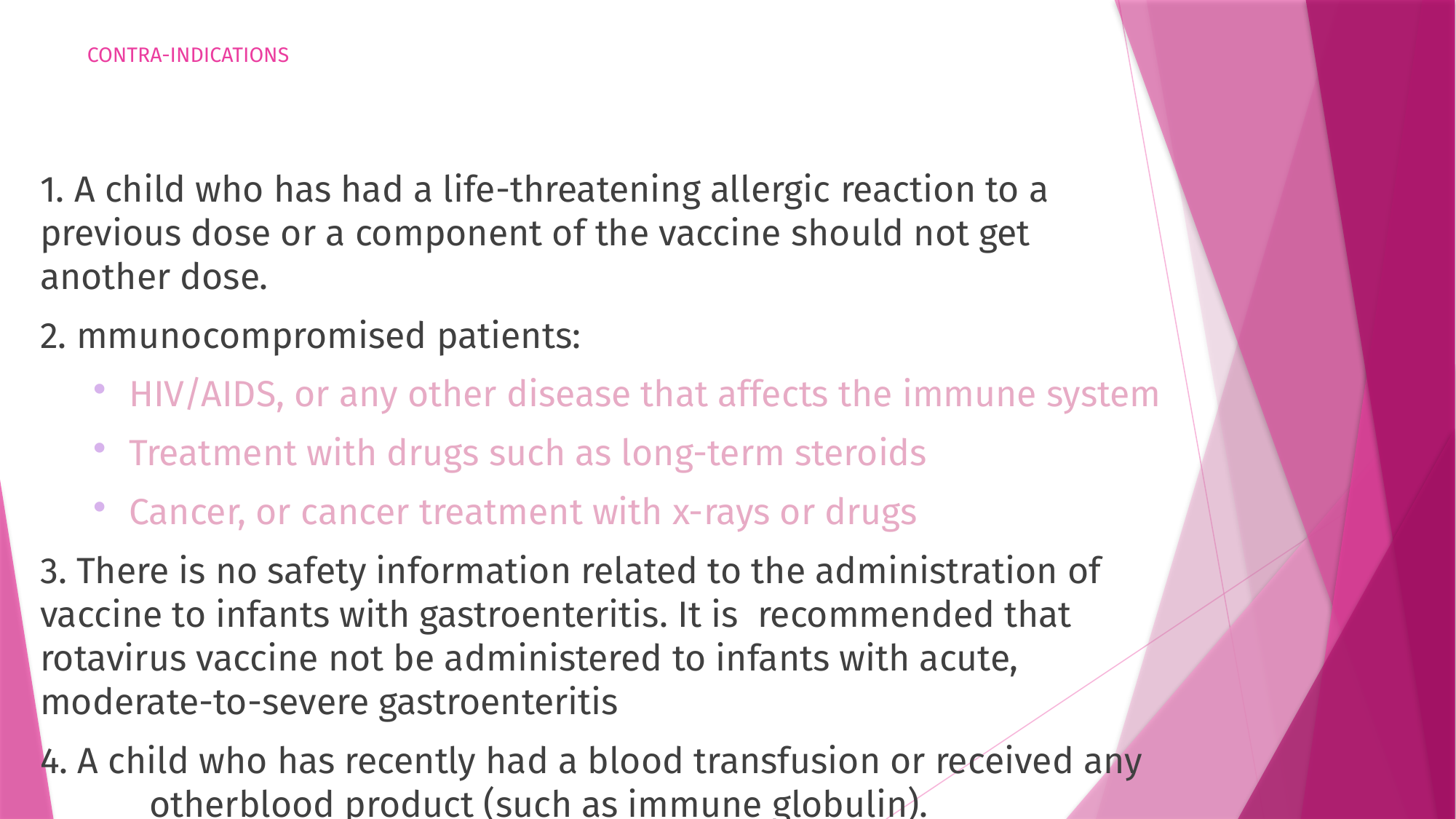

# CONTRA-INDICATIONS
1. A child who has had a life-threatening allergic reaction to a 	previous dose or a component of the vaccine should not get 	another dose.
2. mmunocompromised patients:
HIV/AIDS, or any other disease that affects the immune system
Treatment with drugs such as long-term steroids
Cancer, or cancer treatment with x-rays or drugs
3. There is no safety information related to the administration of 	vaccine to infants with gastroenteritis. It is  recommended that 	rotavirus vaccine not be administered to infants with acute, 	moderate-to-severe gastroenteritis
4. A child who has recently had a blood transfusion or received any 	otherblood product (such as immune globulin).